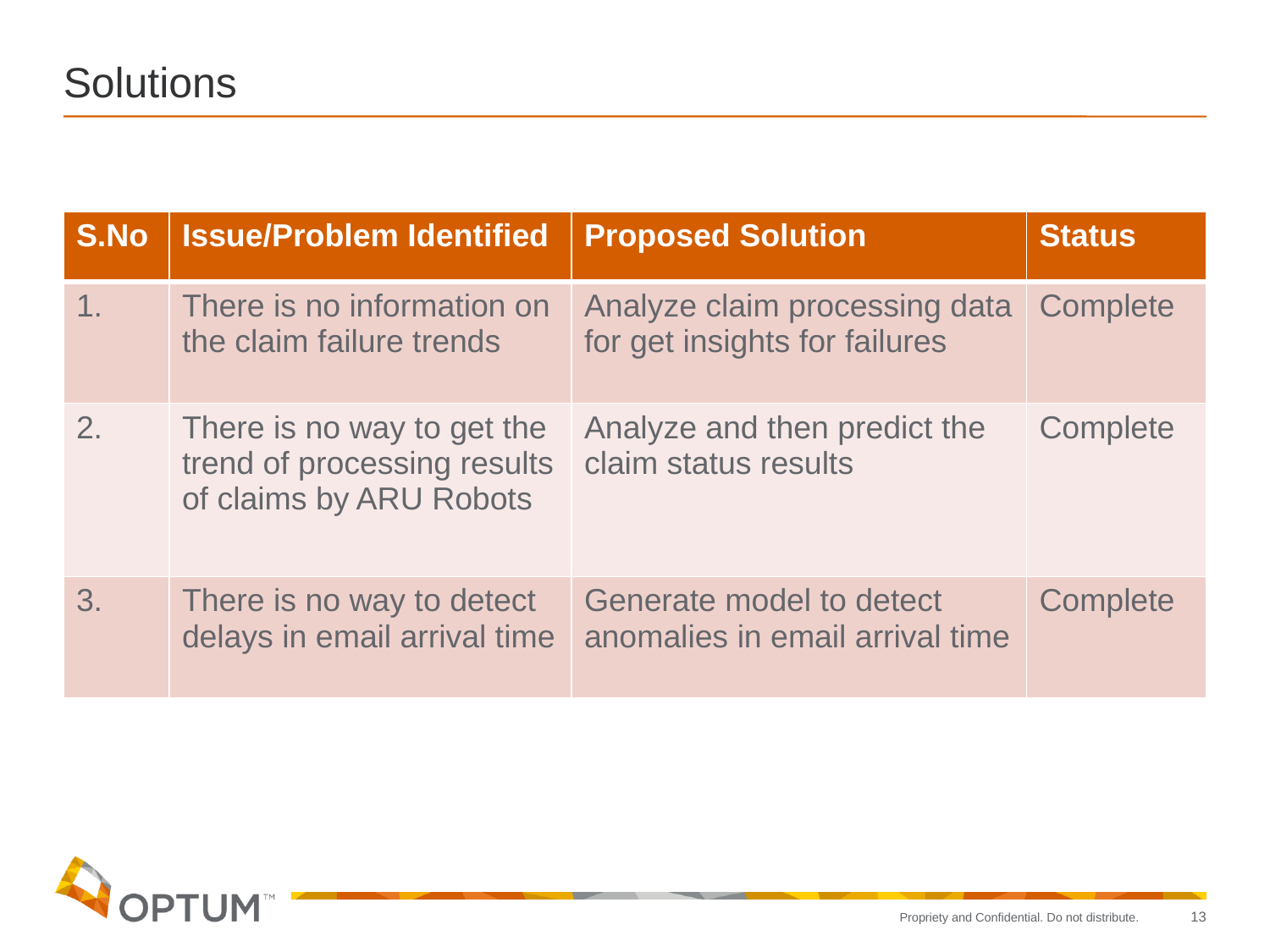

# Solutions
| S.No | Issue/Problem Identified | Proposed Solution | Status |
| --- | --- | --- | --- |
| 1. | There is no information on the claim failure trends | Analyze claim processing data for get insights for failures | Complete |
| 2. | There is no way to get the trend of processing results of claims by ARU Robots | Analyze and then predict the claim status results | Complete |
| 3. | There is no way to detect delays in email arrival time | Generate model to detect anomalies in email arrival time | Complete |
13